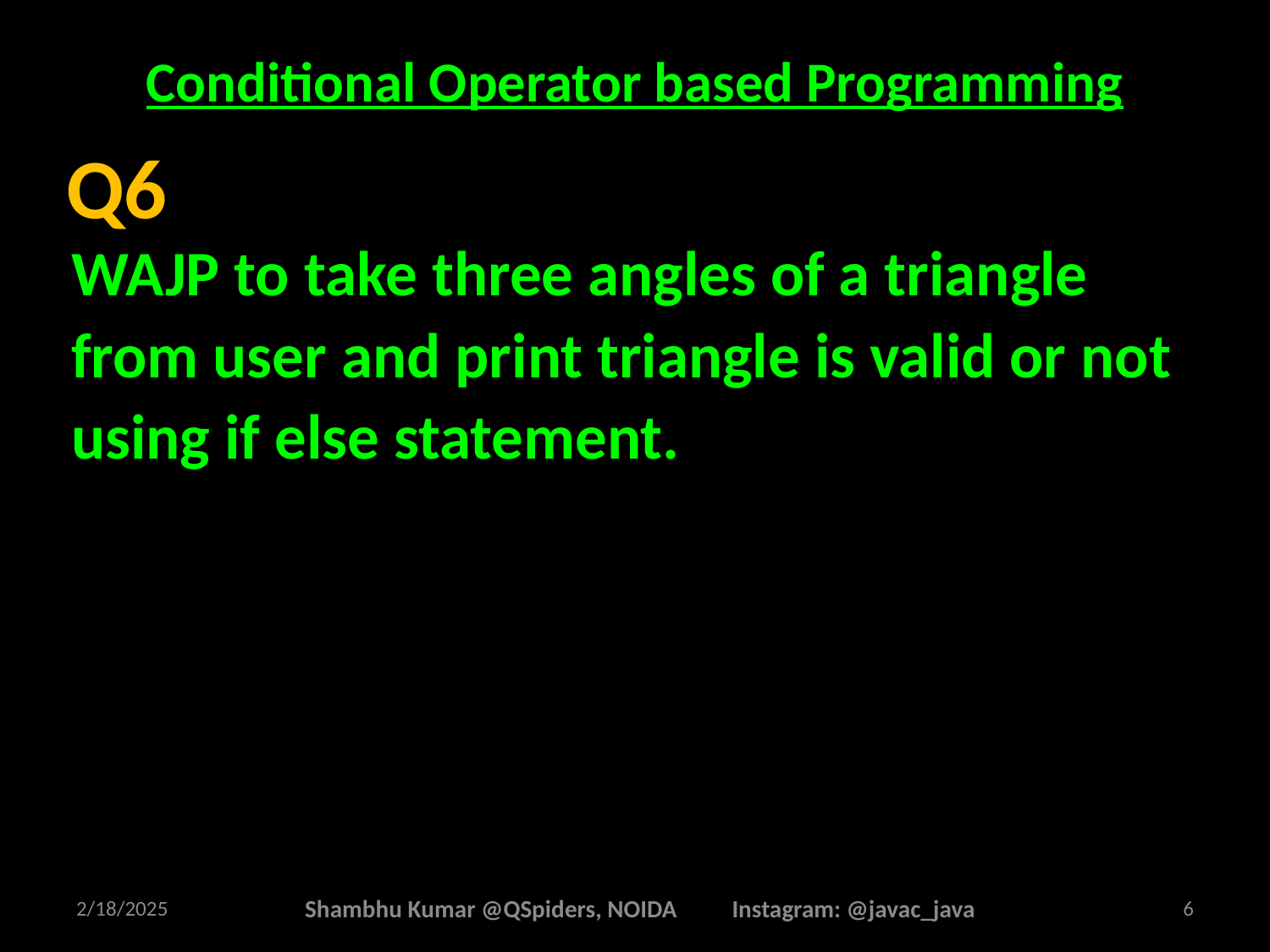

# Conditional Operator based Programming

WAJP to take three angles of a triangle from user and print triangle is valid or not using if else statement.
Q6
2/18/2025
Shambhu Kumar @QSpiders, NOIDA          Instagram: @javac_java
6